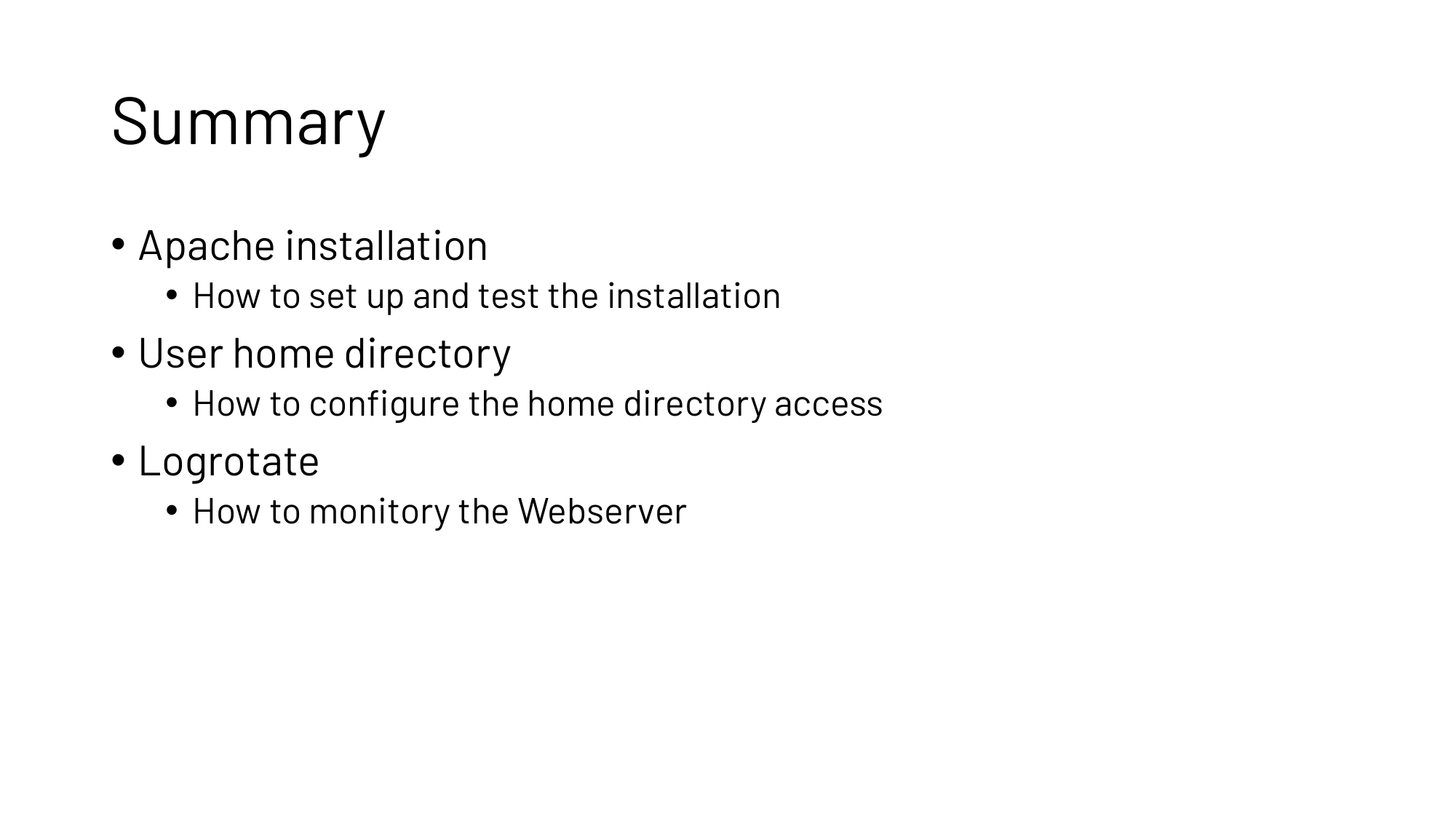

# Summary
Apache installation
How to set up and test the installation
User home directory
How to configure the home directory access
Logrotate
How to monitory the Webserver